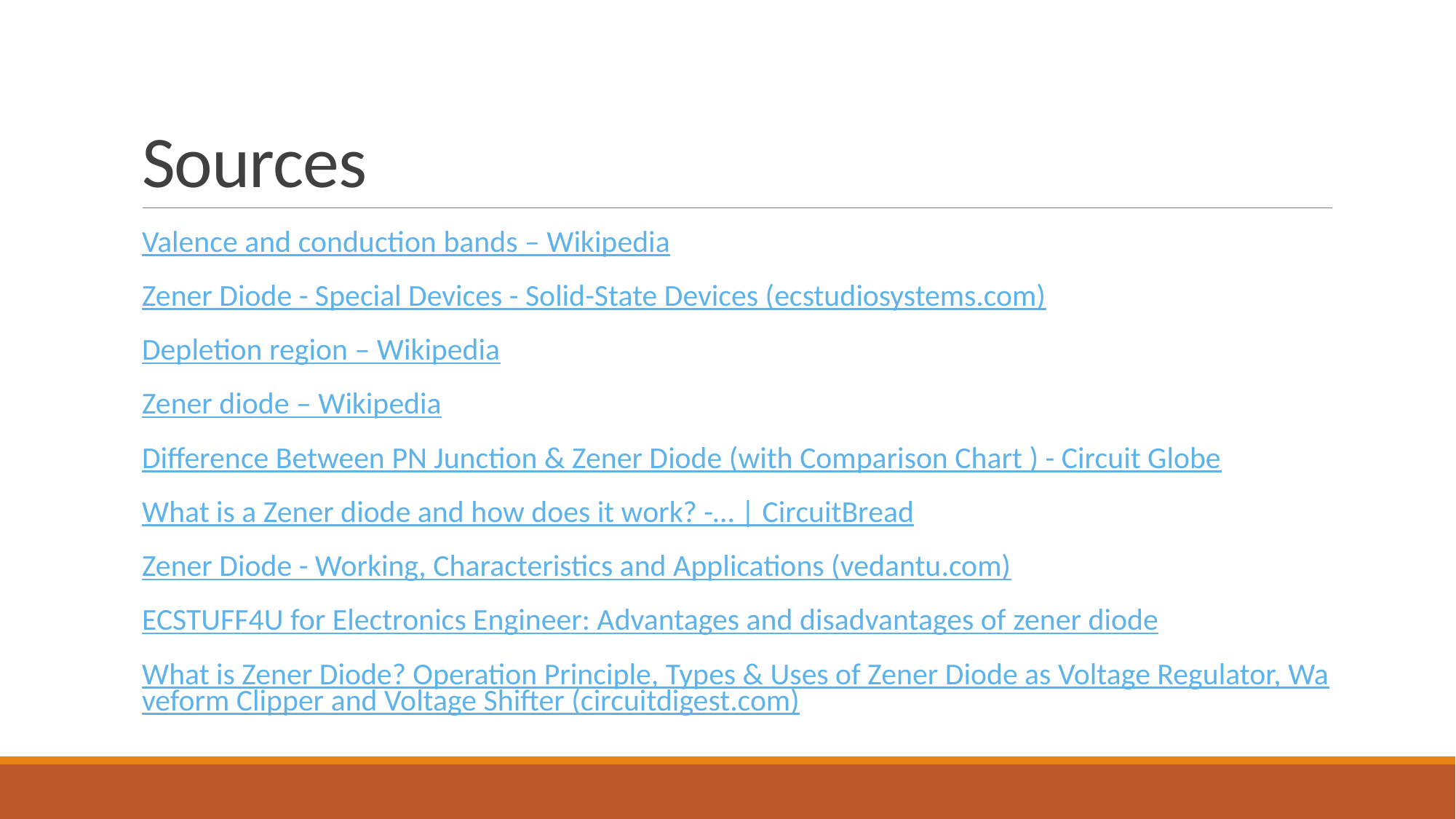

# Sources
Valence and conduction bands – Wikipedia
Zener Diode - Special Devices - Solid-State Devices (ecstudiosystems.com)
Depletion region – Wikipedia
Zener diode – Wikipedia
Difference Between PN Junction & Zener Diode (with Comparison Chart ) - Circuit Globe
What is a Zener diode and how does it work? -… | CircuitBread
Zener Diode - Working, Characteristics and Applications (vedantu.com)
ECSTUFF4U for Electronics Engineer: Advantages and disadvantages of zener diode
What is Zener Diode? Operation Principle, Types & Uses of Zener Diode as Voltage Regulator, Waveform Clipper and Voltage Shifter (circuitdigest.com)